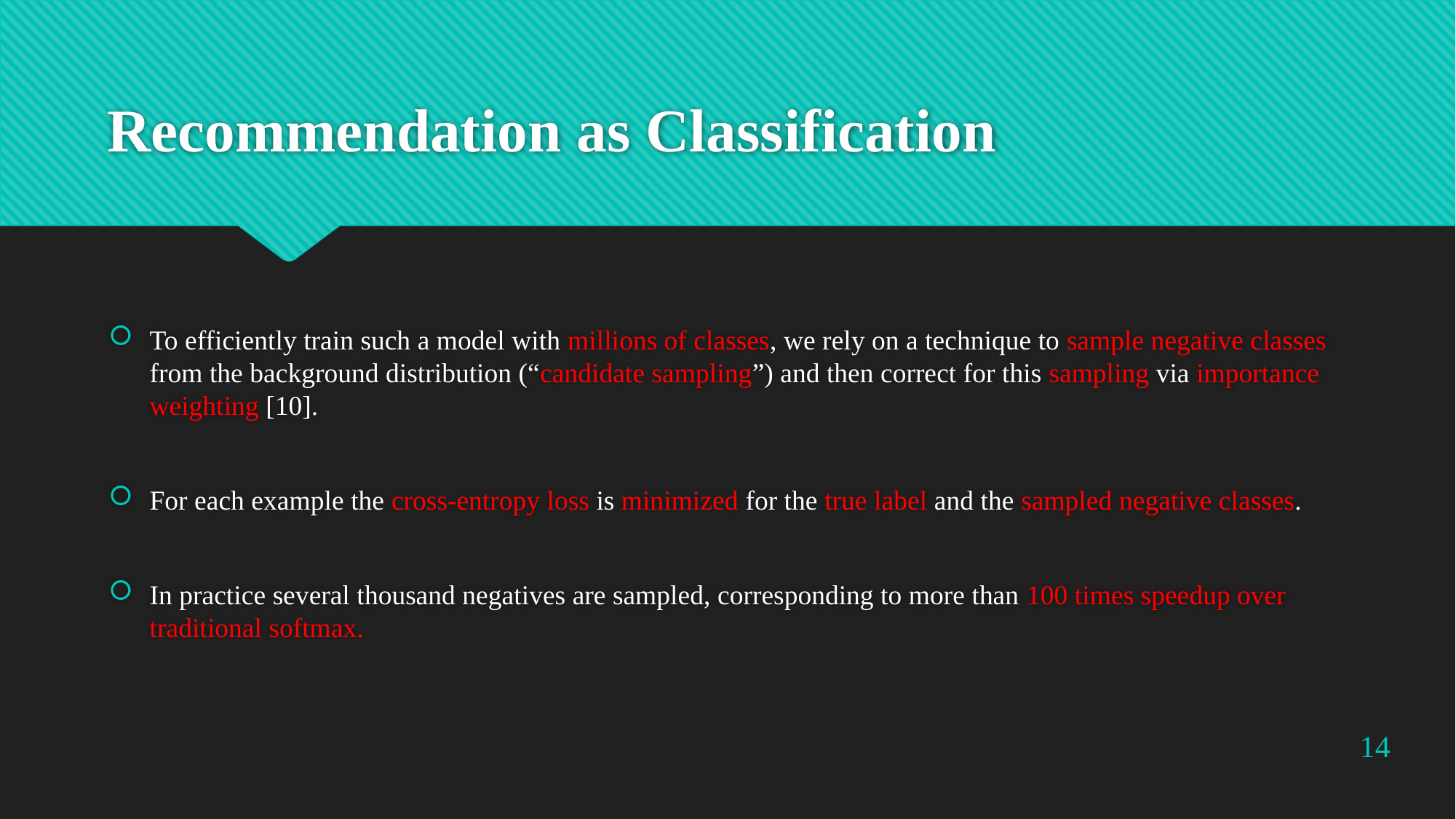

# Recommendation as Classification
To efficiently train such a model with millions of classes, we rely on a technique to sample negative classes from the background distribution (“candidate sampling”) and then correct for this sampling via importance weighting [10].

For each example the cross-entropy loss is minimized for the true label and the sampled negative classes.

In practice several thousand negatives are sampled, corresponding to more than 100 times speedup over traditional softmax.
14